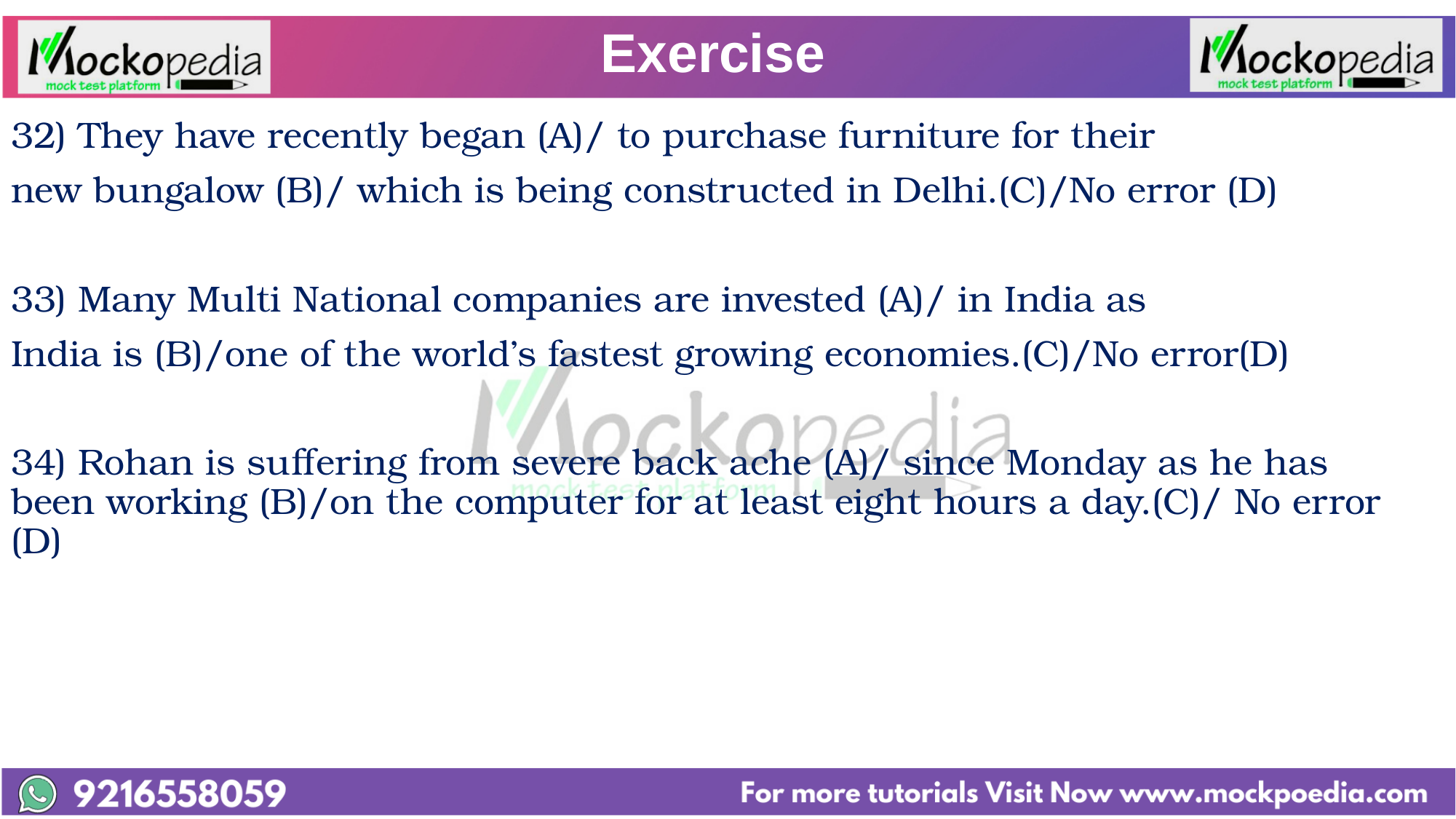

# Exercise
32) They have recently began (A)/ to purchase furniture for their
new bungalow (B)/ which is being constructed in Delhi.(C)/No error (D)

33) Many Multi National companies are invested (A)/ in India as
India is (B)/one of the world’s fastest growing economies.(C)/No error(D)

34) Rohan is suffering from severe back ache (A)/ since Monday as he has been working (B)/on the computer for at least eight hours a day.(C)/ No error (D)